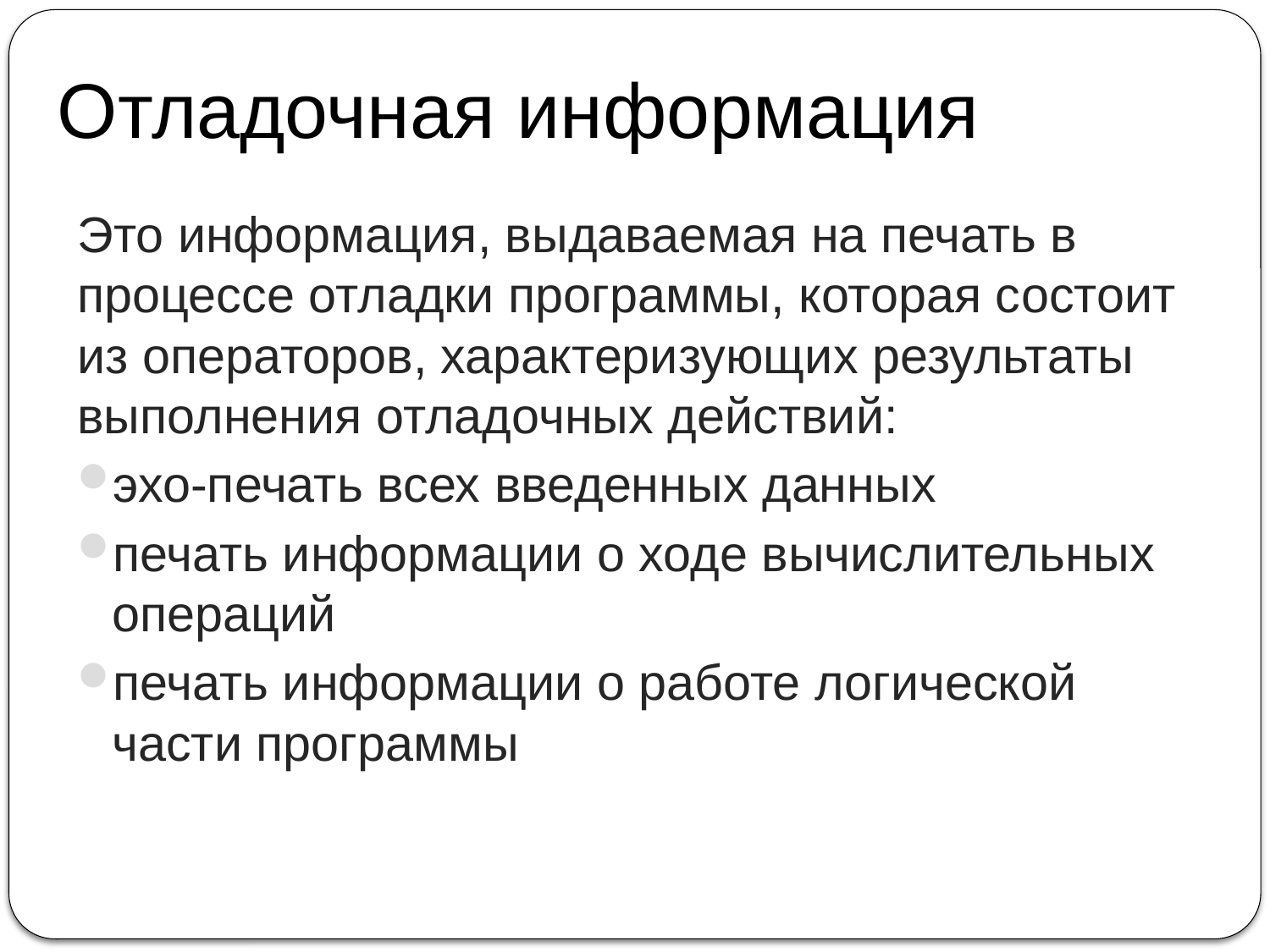

# Отладочная информация
Это информация, выдаваемая на печать в процессе отладки программы, которая состоит из операторов, характеризующих результаты выполнения отладочных действий:
эхо-печать всех введенных данных
печать информации о ходе вычислительных операций
печать информации о работе логической части программы